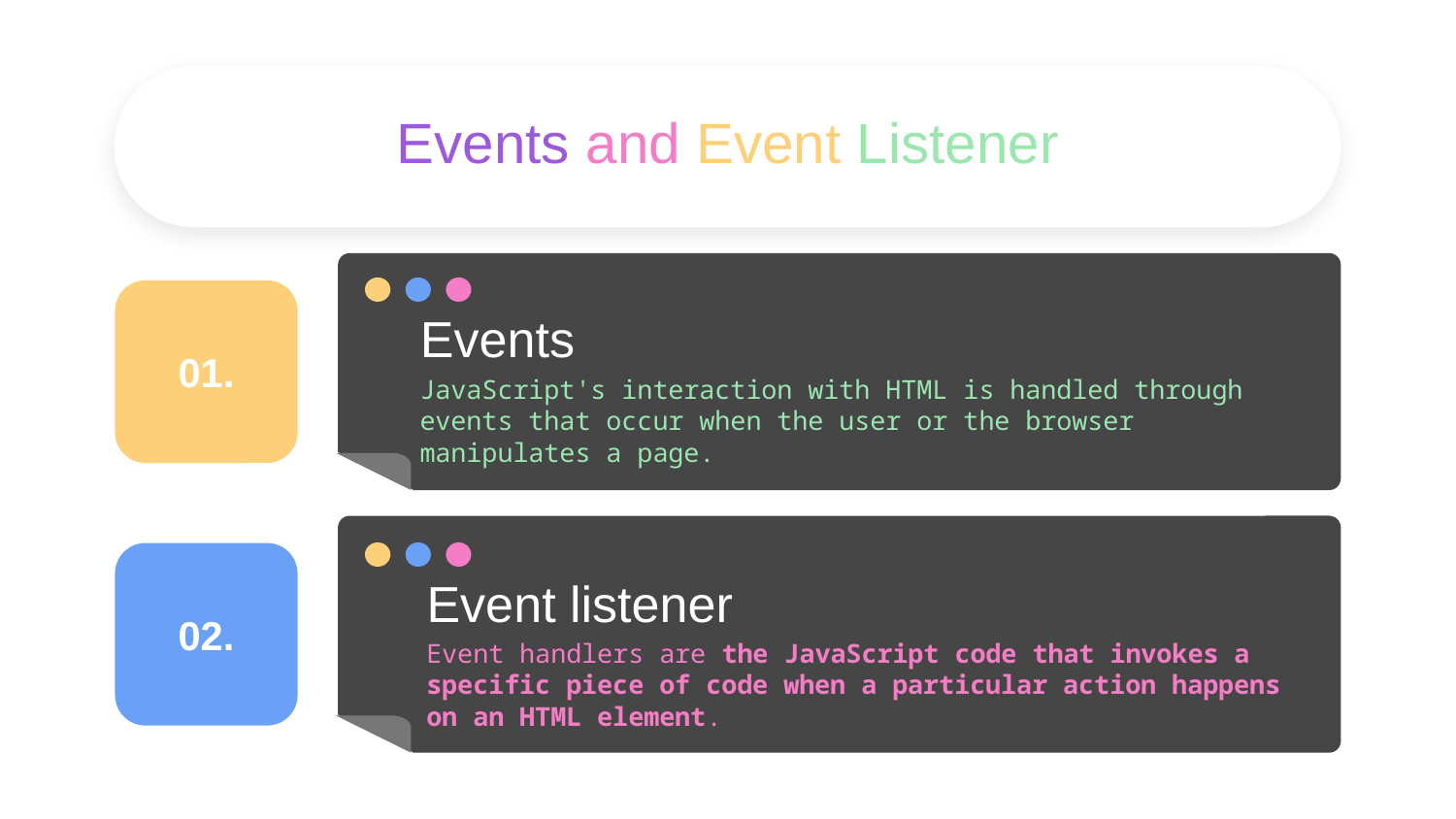

# Events and Event Listener

Events

01.
JavaScript's interaction with HTML is handled through events that occur when the user or the browser manipulates a page.

Event listener

02.
Event handlers are the JavaScript code that invokes a specific piece of code when a particular action happens on an HTML element.